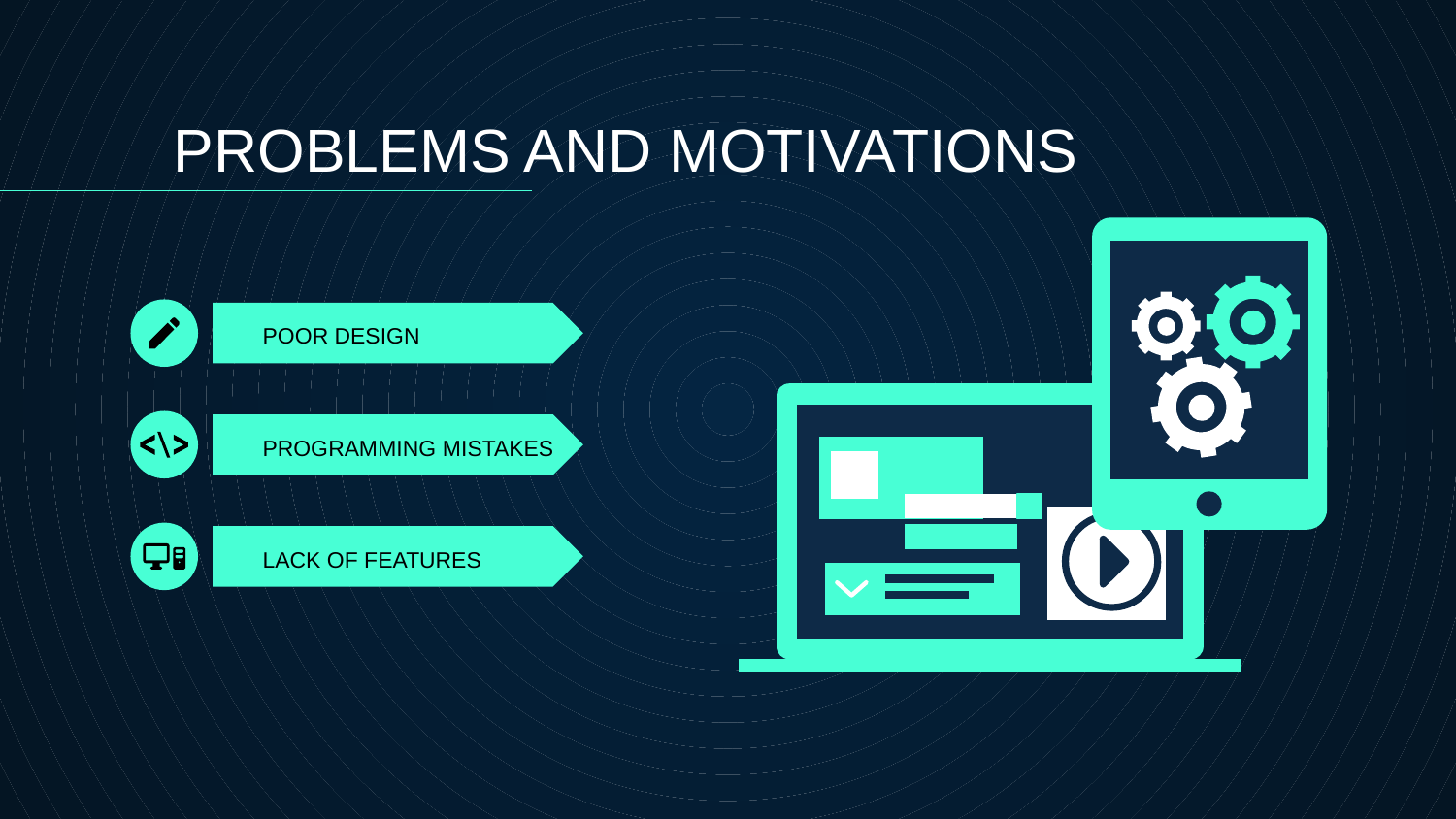

PROBLEMS AND MOTIVATIONS

# POOR DESIGN

PROGRAMMING MISTAKES

LACK OF FEATURES